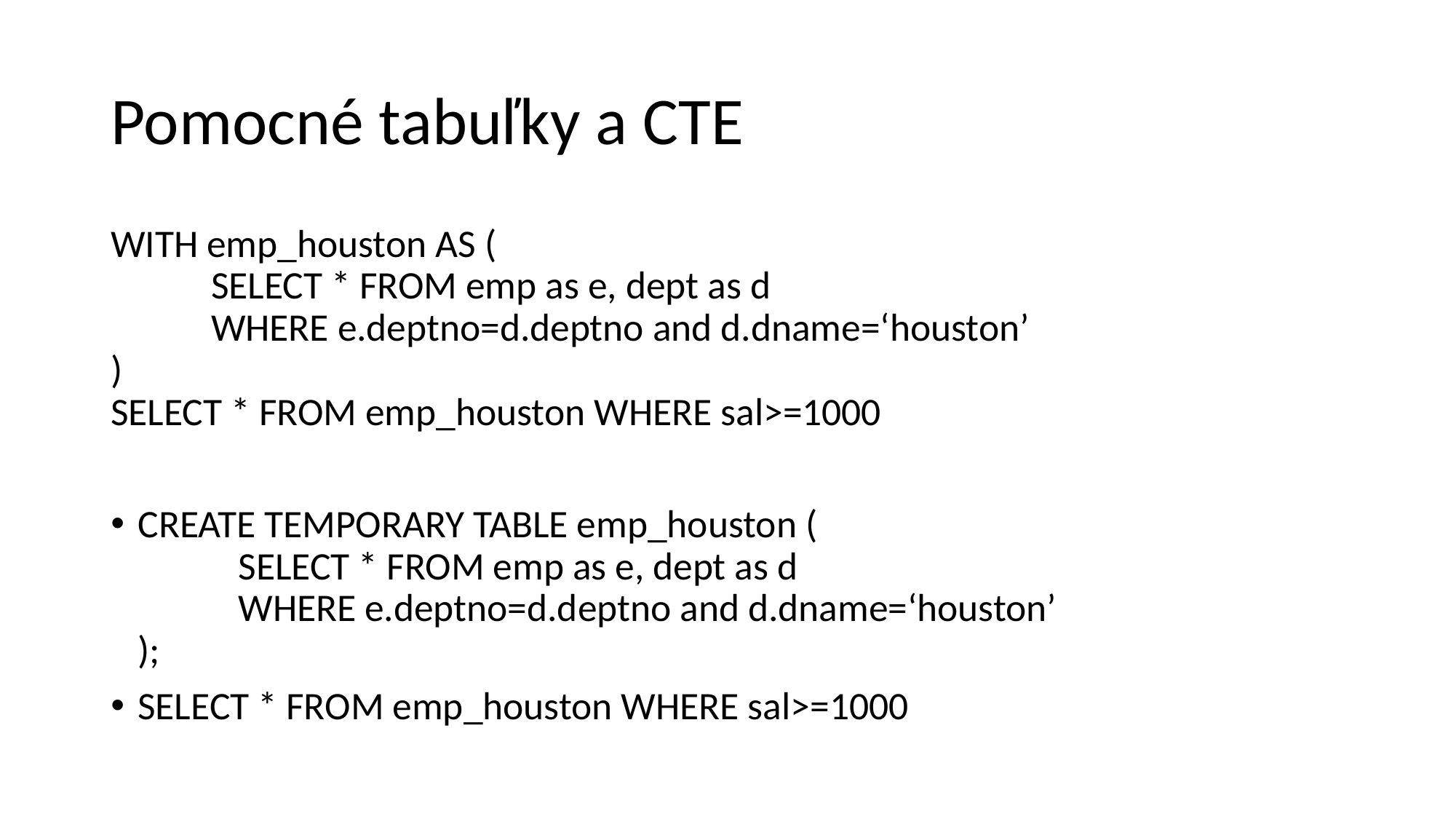

Pomocné tabuľky a CTE
WITH emp_houston AS (
	SELECT * FROM emp as e, dept as d
	WHERE e.deptno=d.deptno and d.dname=‘houston’
)
SELECT * FROM emp_houston WHERE sal>=1000

CREATE TEMPORARY TABLE emp_houston (
	SELECT * FROM emp as e, dept as d
	WHERE e.deptno=d.deptno and d.dname=‘houston’
);
SELECT * FROM emp_houston WHERE sal>=1000